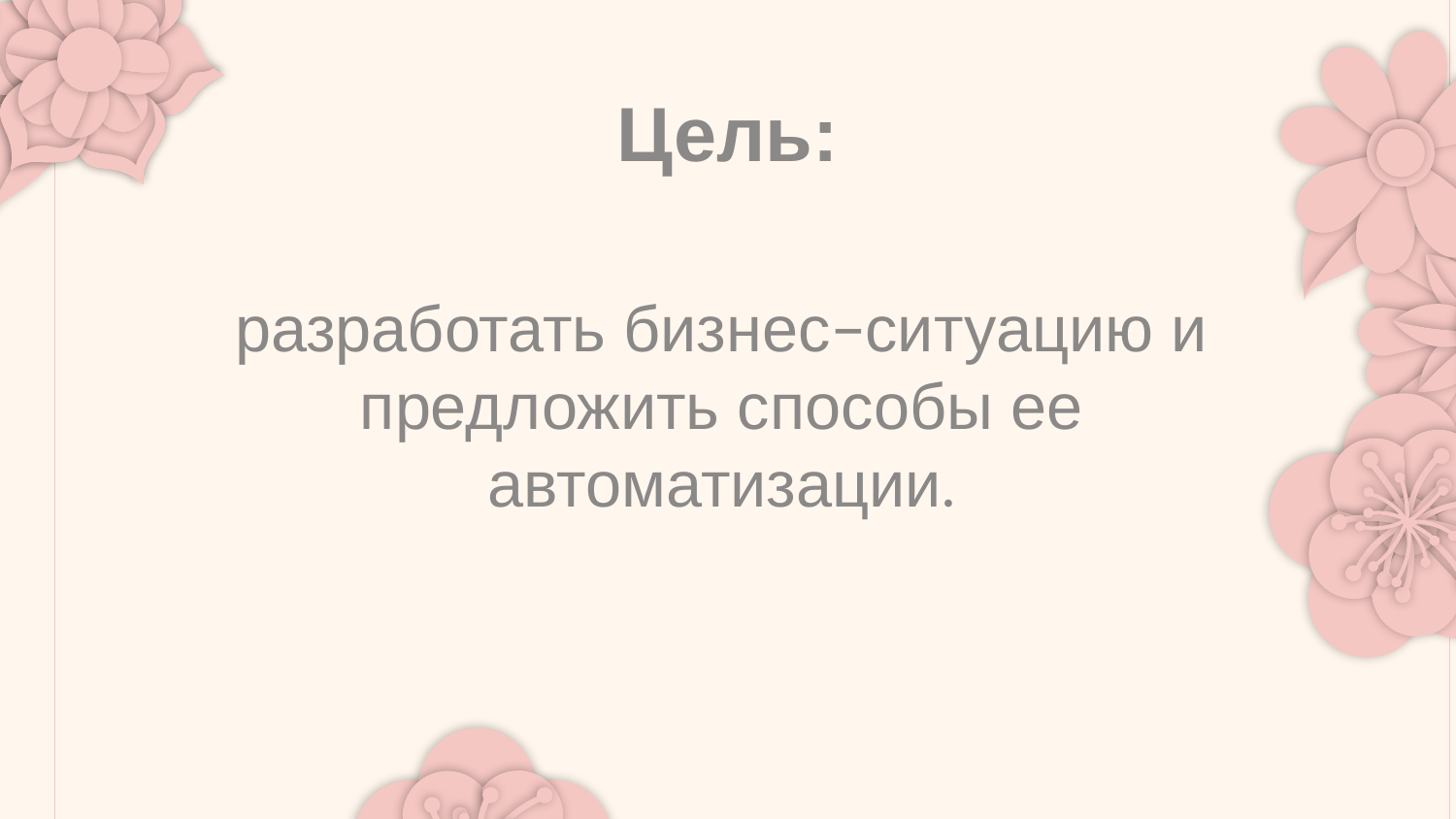

# Цель:
разработать бизнес-ситуацию и предложить способы ее автоматизации.